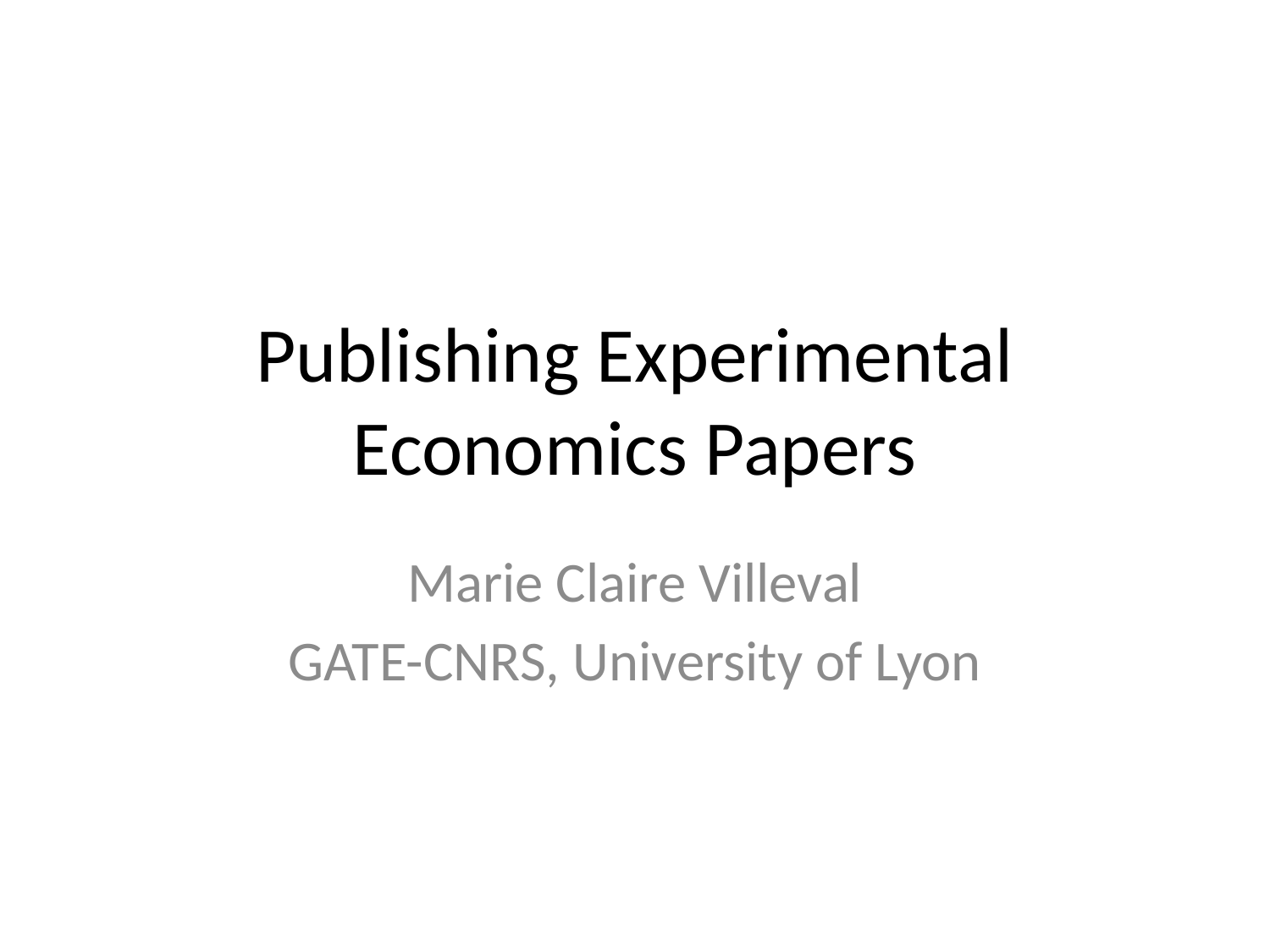

# Publishing Experimental Economics Papers
Marie Claire Villeval
GATE-CNRS, University of Lyon